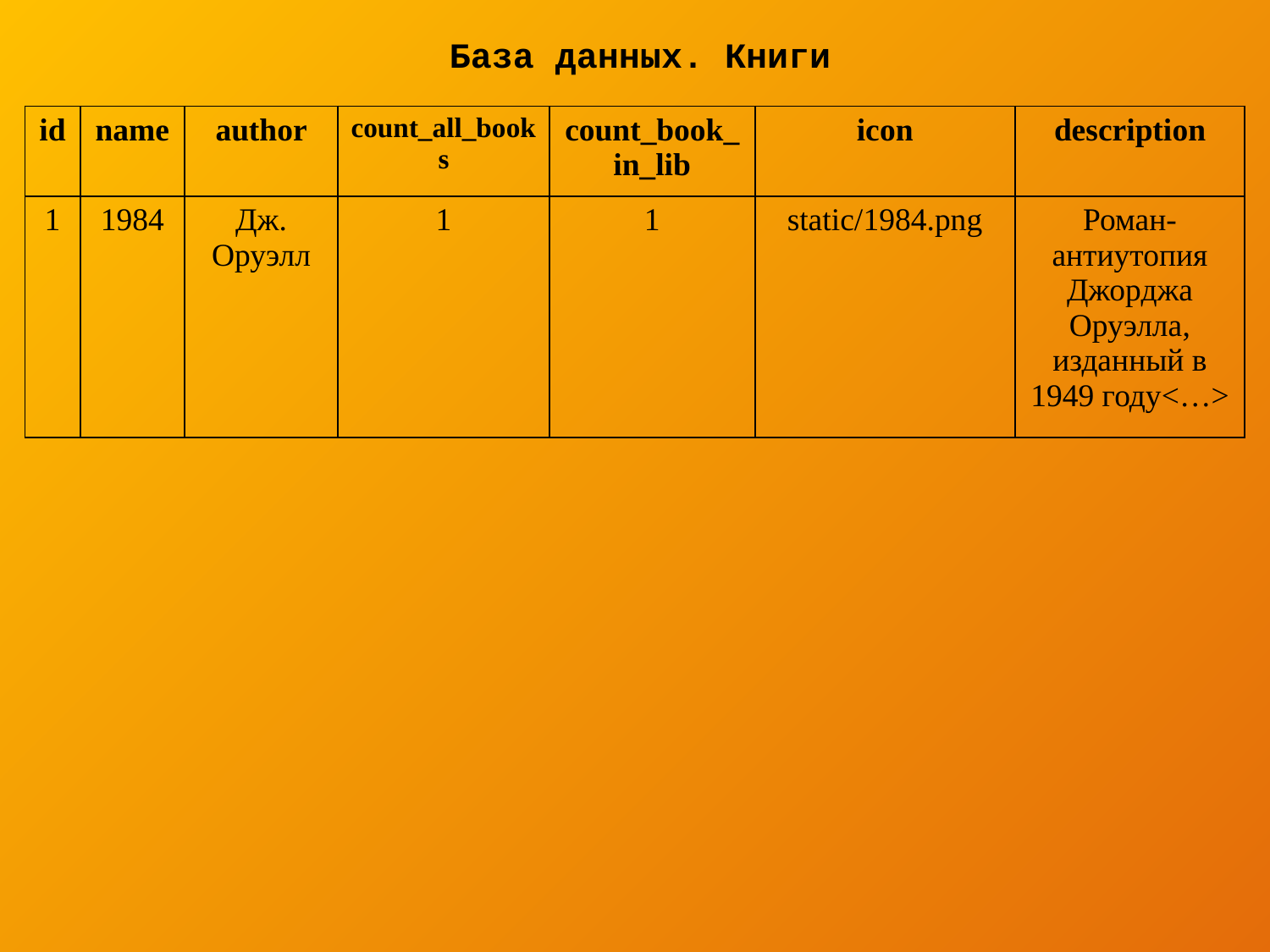

База данных. Книги
| id | name | author | count\_all\_books | count\_book\_in\_lib | icon | description |
| --- | --- | --- | --- | --- | --- | --- |
| 1 | 1984 | Дж. Оруэлл | 1 | 1 | static/1984.png | Роман-антиутопия Джорджа Оруэлла, изданный в 1949 году<…> |